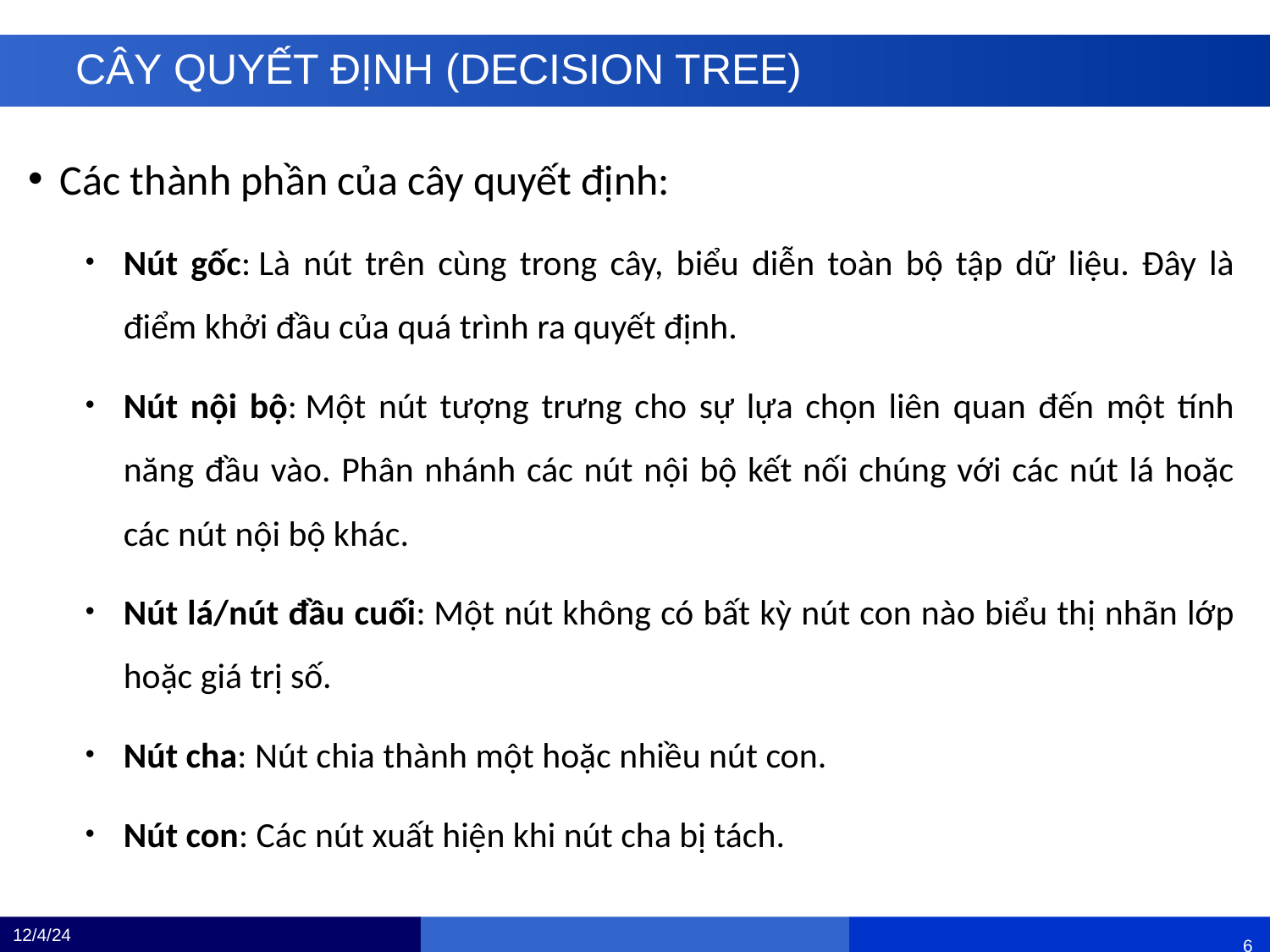

# CÂY QUYẾT ĐỊNH (DECISION TREE)
Các thành phần của cây quyết định:
Nút gốc: Là nút trên cùng trong cây, biểu diễn toàn bộ tập dữ liệu. Đây là điểm khởi đầu của quá trình ra quyết định.
Nút nội bộ: Một nút tượng trưng cho sự lựa chọn liên quan đến một tính năng đầu vào. Phân nhánh các nút nội bộ kết nối chúng với các nút lá hoặc các nút nội bộ khác.
Nút lá/nút đầu cuối: Một nút không có bất kỳ nút con nào biểu thị nhãn lớp hoặc giá trị số.
Nút cha: Nút chia thành một hoặc nhiều nút con.
Nút con: Các nút xuất hiện khi nút cha bị tách.
12/4/24

 		 				6